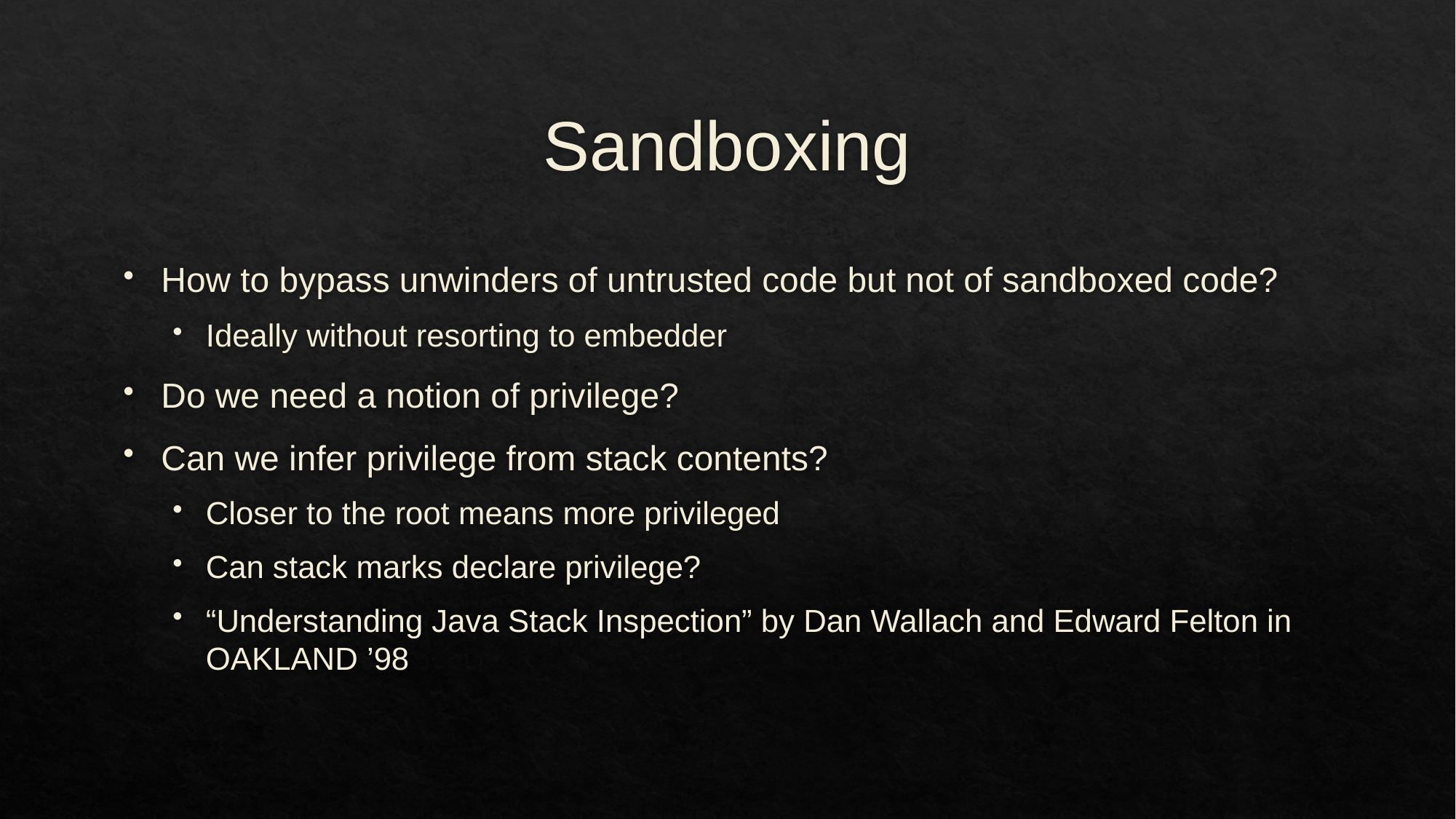

# Sandboxing
How to bypass unwinders of untrusted code but not of sandboxed code?
Ideally without resorting to embedder
Do we need a notion of privilege?
Can we infer privilege from stack contents?
Closer to the root means more privileged
Can stack marks declare privilege?
“Understanding Java Stack Inspection” by Dan Wallach and Edward Felton in OAKLAND ’98